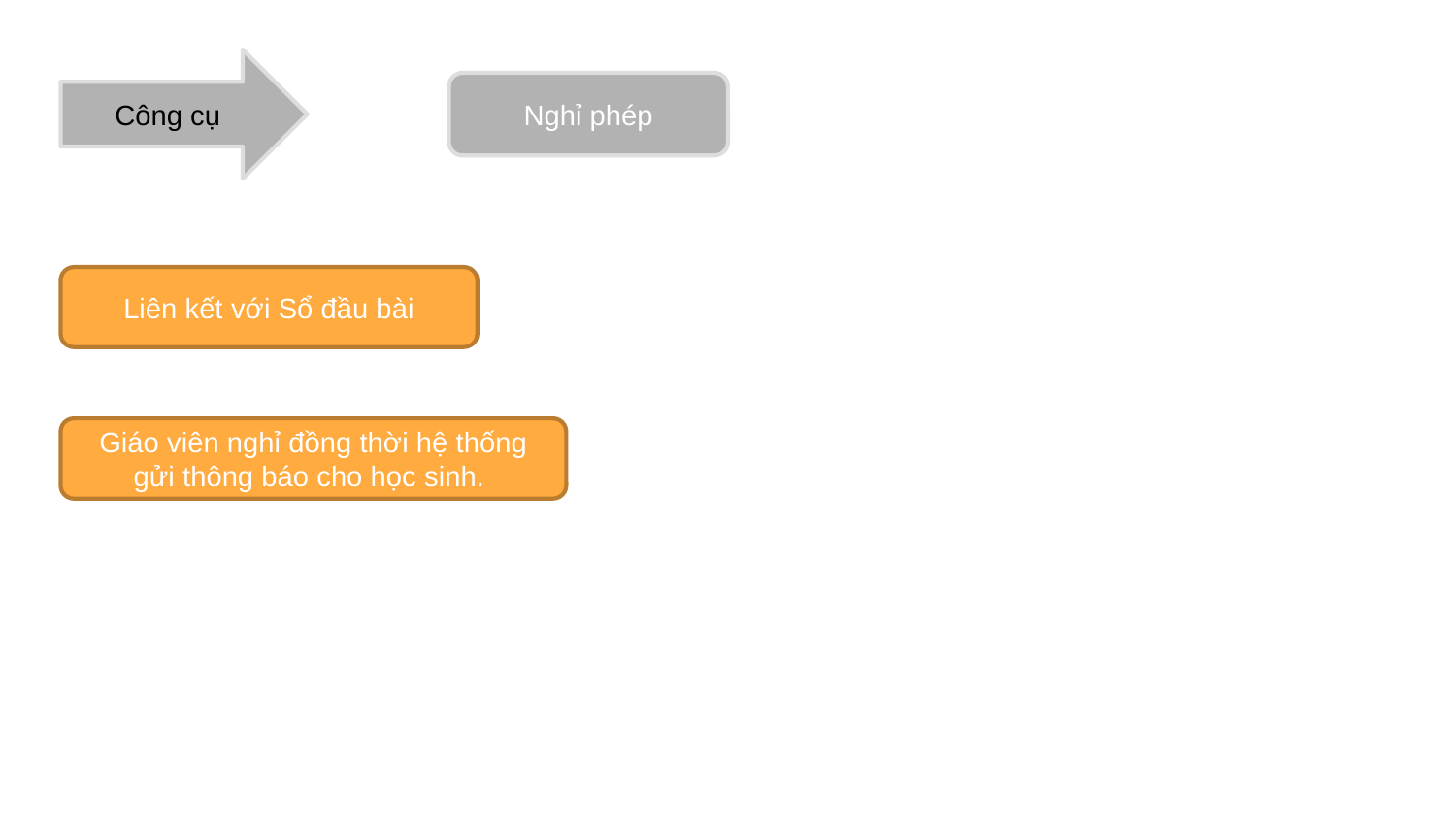

Công cụ
Nghỉ phép
Liên kết với Sổ đầu bài
Giáo viên nghỉ đồng thời hệ thống gửi thông báo cho học sinh.